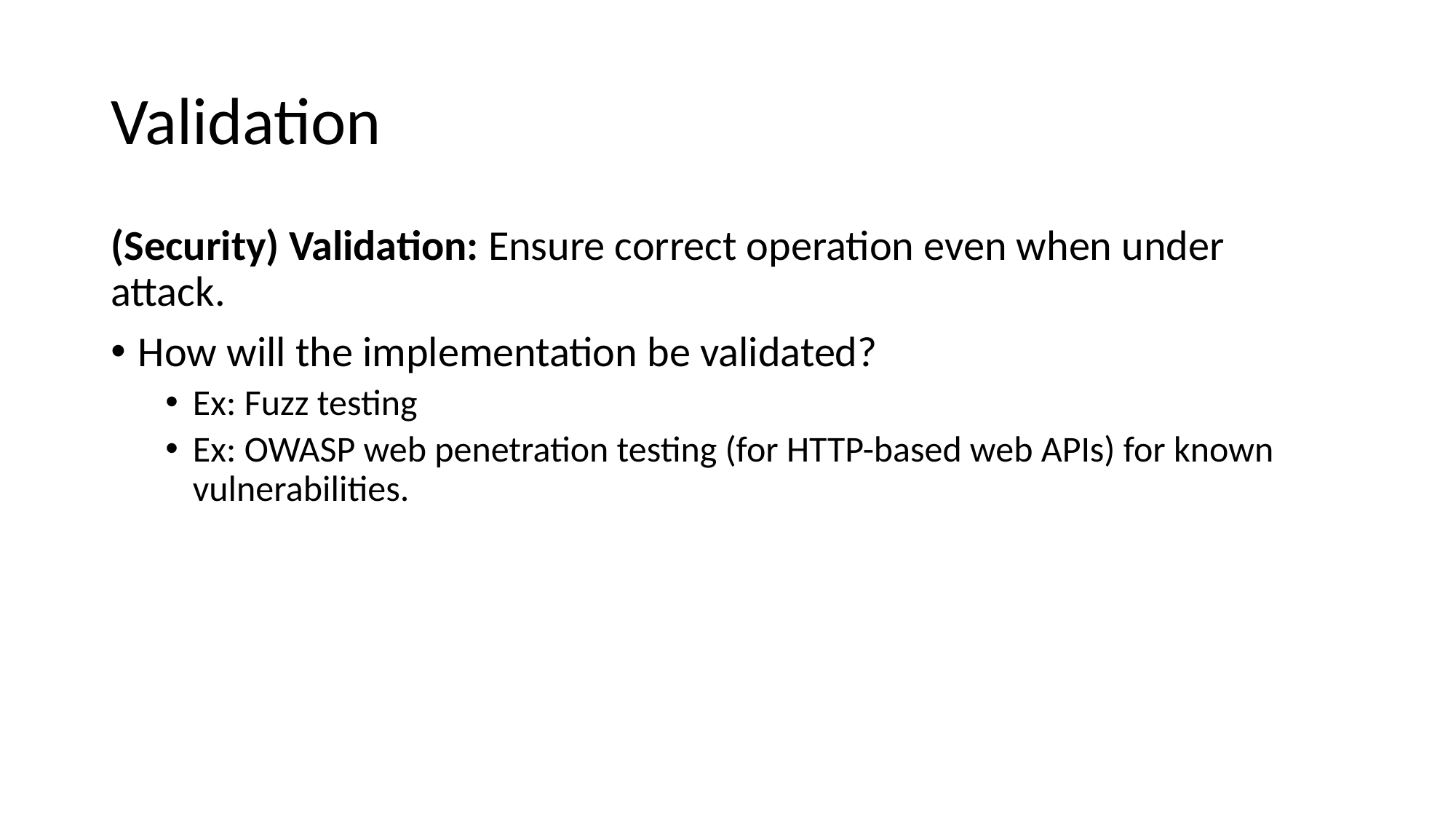

# Validation
(Security) Validation: Ensure correct operation even when under attack.
How will the implementation be validated?
Ex: Fuzz testing
Ex: OWASP web penetration testing (for HTTP-based web APIs) for known vulnerabilities.